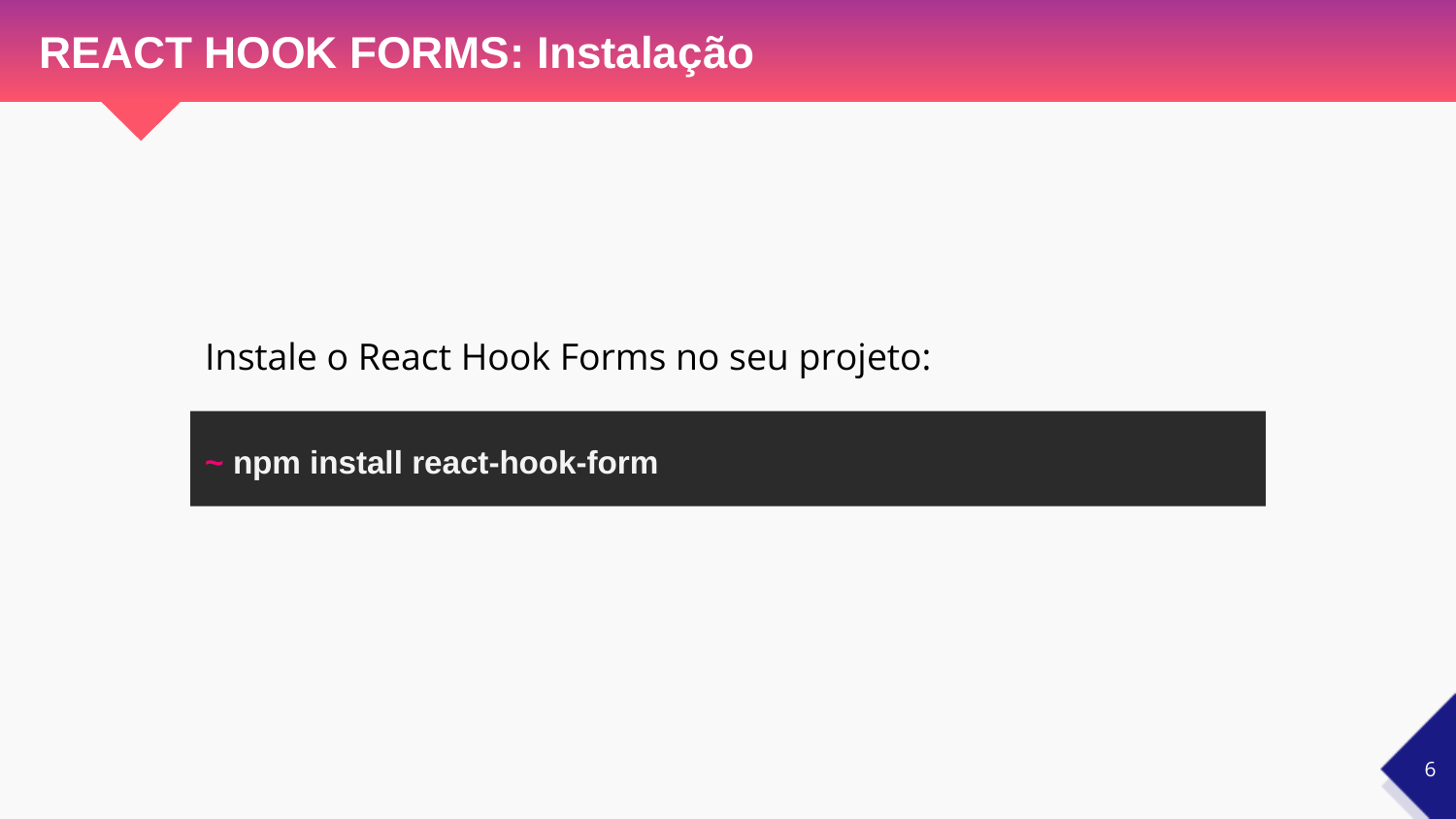

# REACT HOOK FORMS: Instalação
Instale o React Hook Forms no seu projeto:
~ npm install react-hook-form
6